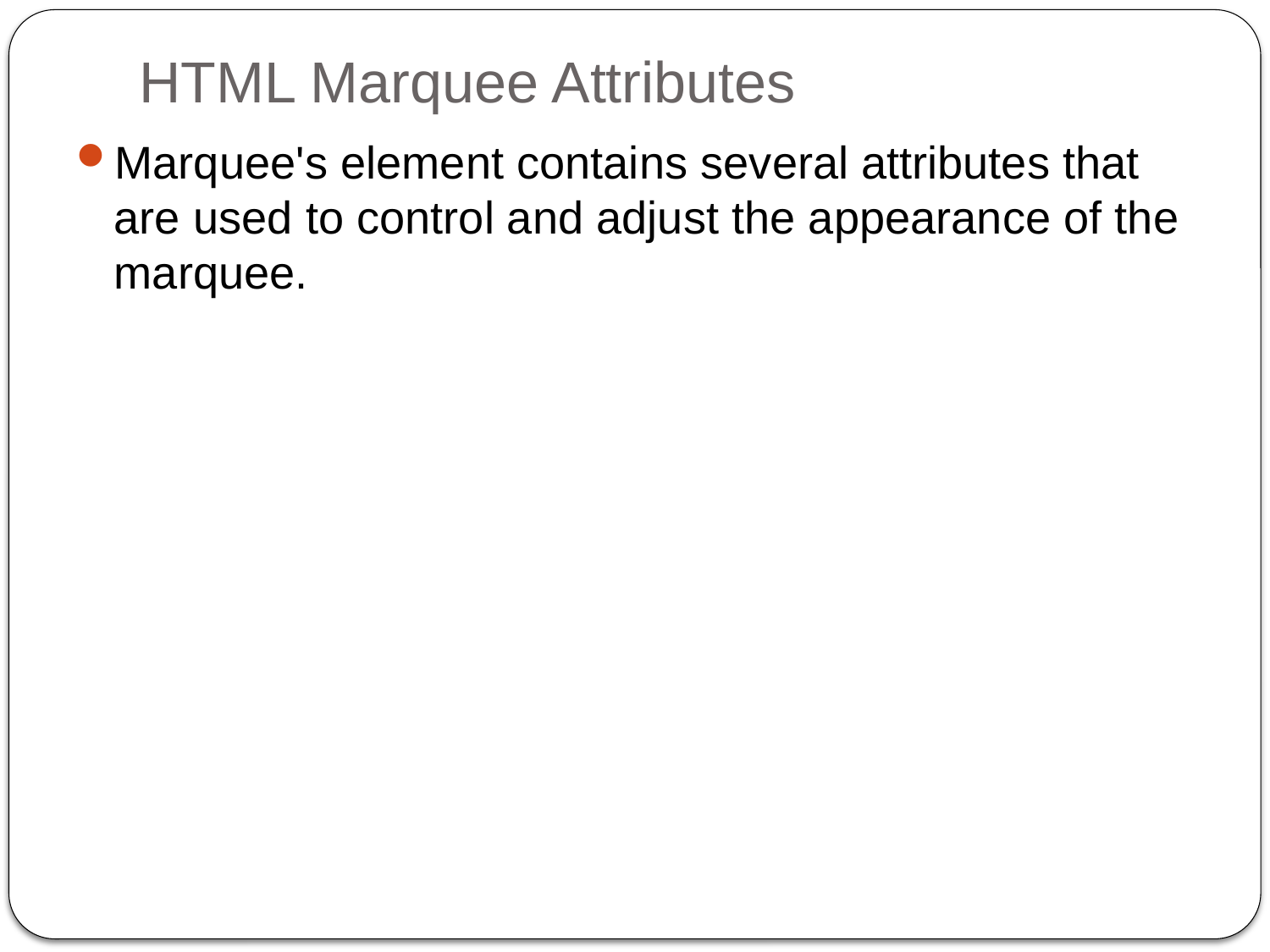

# HTML Marquee Attributes
Marquee's element contains several attributes that are used to control and adjust the appearance of the marquee.